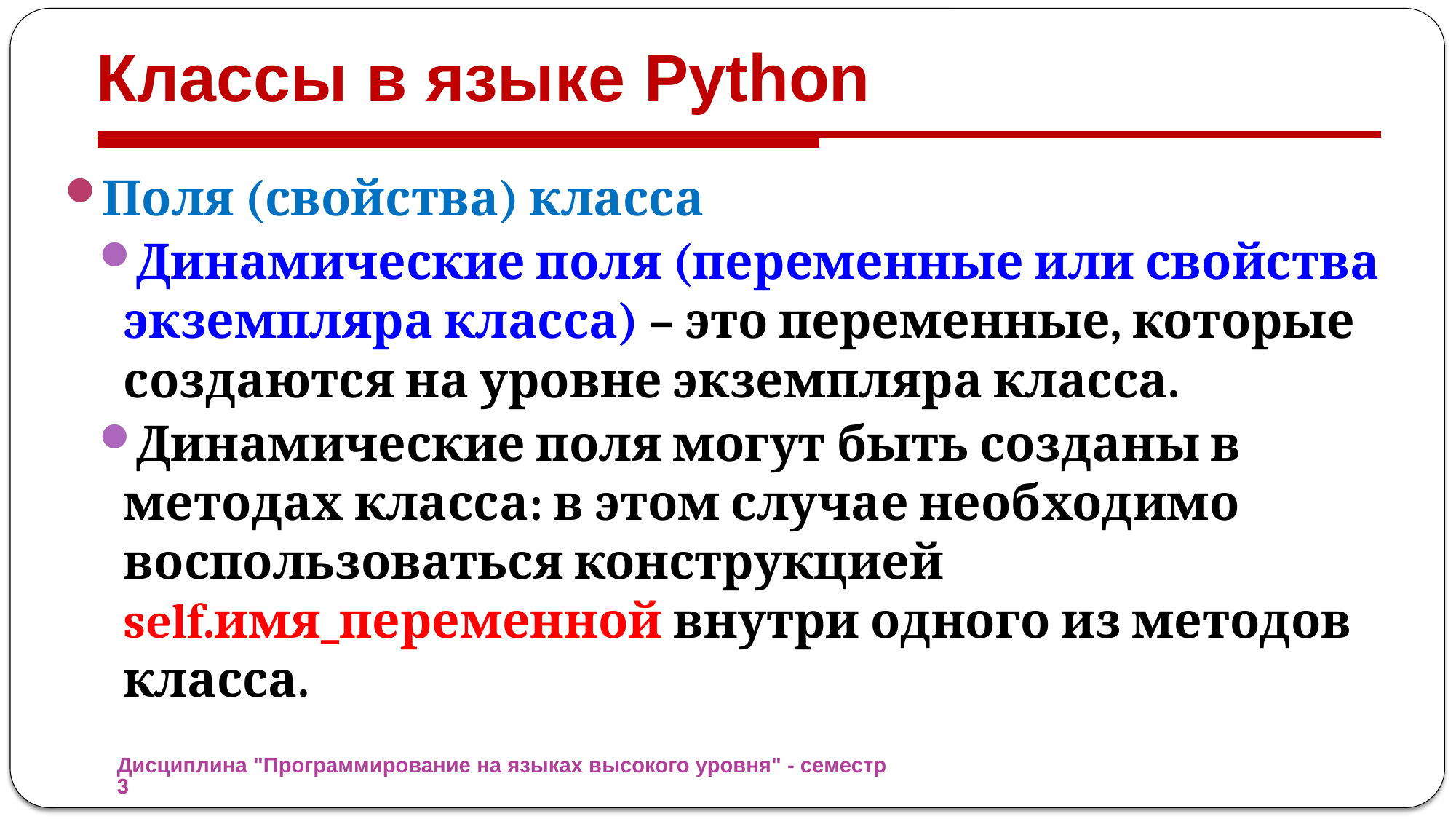

# Классы в языке Python
Поля (свойства) класса
Динамические поля (переменные или свойства экземпляра класса) – это переменные, которые создаются на уровне экземпляра класса.
Динамические поля могут быть созданы в методах класса: в этом случае необходимо воспользоваться конструкцией self.имя_переменной внутри одного из методов класса.
Дисциплина "Программирование на языках высокого уровня" - семестр 3